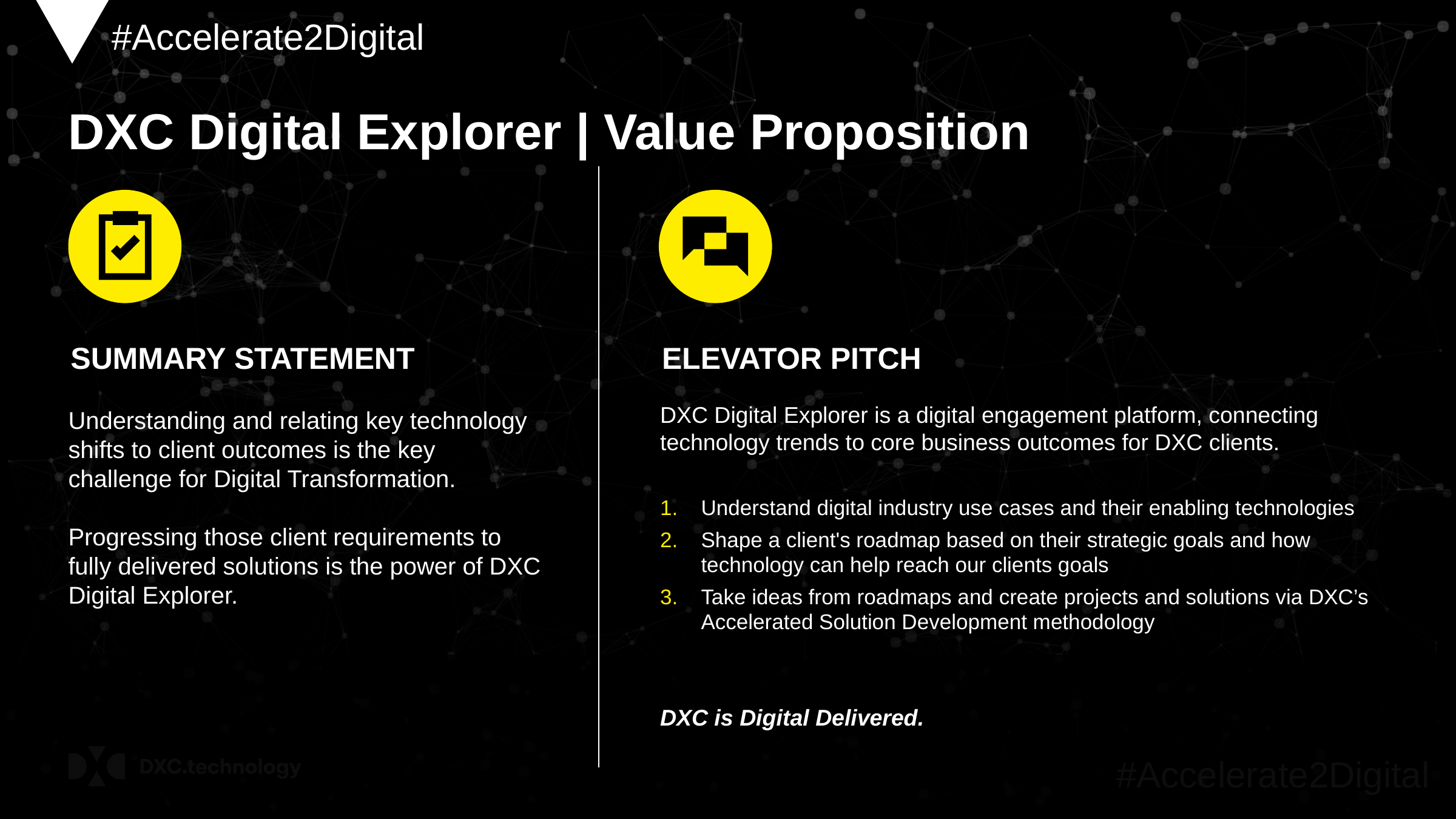

# DXC Digital Explorer | Value Proposition

Summary Statement
Elevator Pitch
Understanding and relating key technology shifts to client outcomes is the key challenge for Digital Transformation.
Progressing those client requirements to fully delivered solutions is the power of DXC Digital Explorer.
DXC Digital Explorer is a digital engagement platform, connecting technology trends to core business outcomes for DXC clients.

Understand digital industry use cases and their enabling technologies
Shape a client's roadmap based on their strategic goals and how technology can help reach our clients goals
Take ideas from roadmaps and create projects and solutions via DXC’s Accelerated Solution Development methodology

DXC is Digital Delivered.